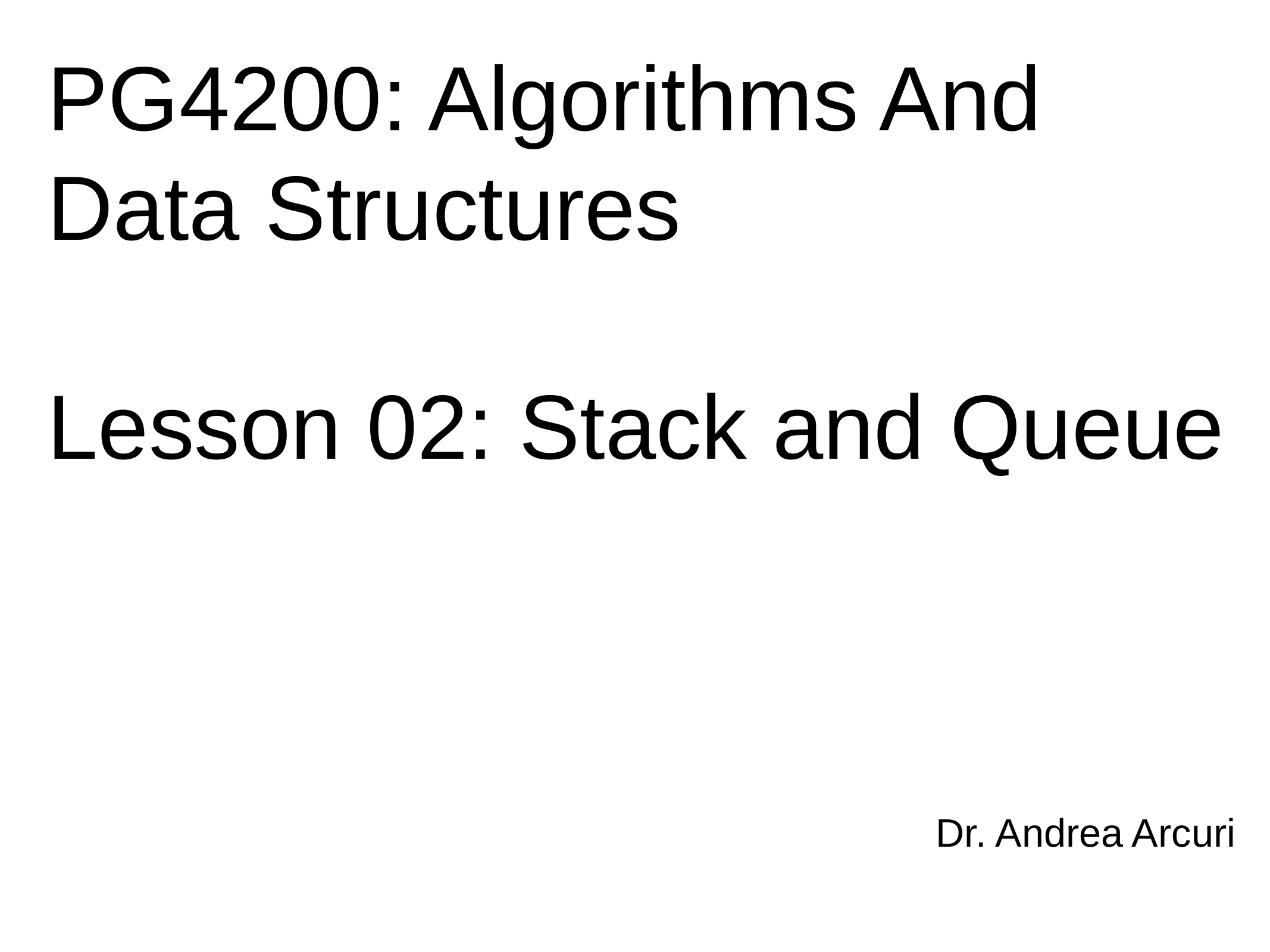

# PG4200: Algorithms And Data Structures Lesson 02: Stack and Queue
Dr. Andrea Arcuri